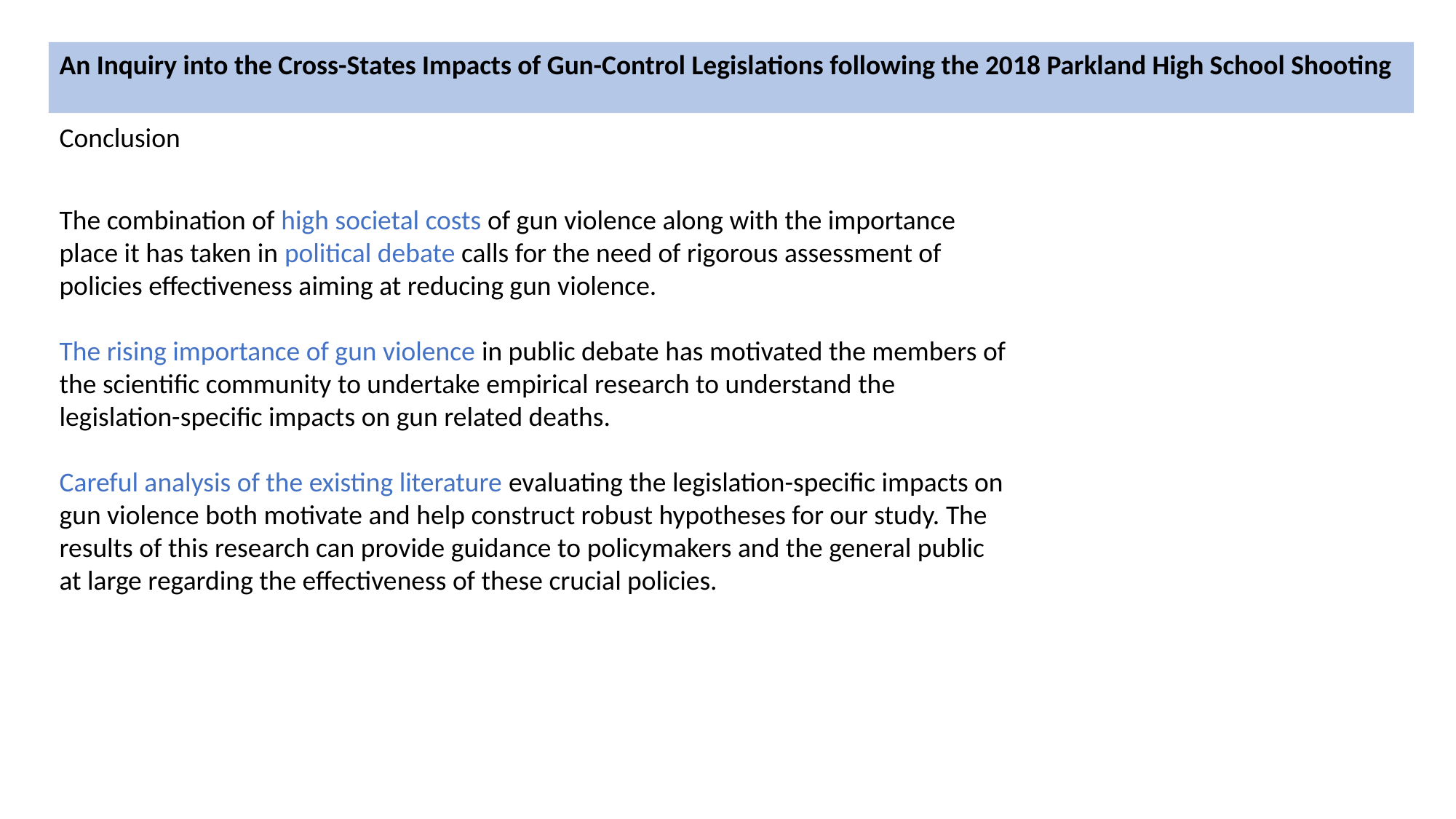

An Inquiry into the Cross-States Impacts of Gun-Control Legislations following the 2018 Parkland High School Shooting

Conclusion
The combination of high societal costs of gun violence along with the importance place it has taken in political debate calls for the need of rigorous assessment of policies effectiveness aiming at reducing gun violence.

The rising importance of gun violence in public debate has motivated the members of the scientific community to undertake empirical research to understand the legislation-specific impacts on gun related deaths.

Careful analysis of the existing literature evaluating the legislation-specific impacts on gun violence both motivate and help construct robust hypotheses for our study. The results of this research can provide guidance to policymakers and the general public at large regarding the effectiveness of these crucial policies.